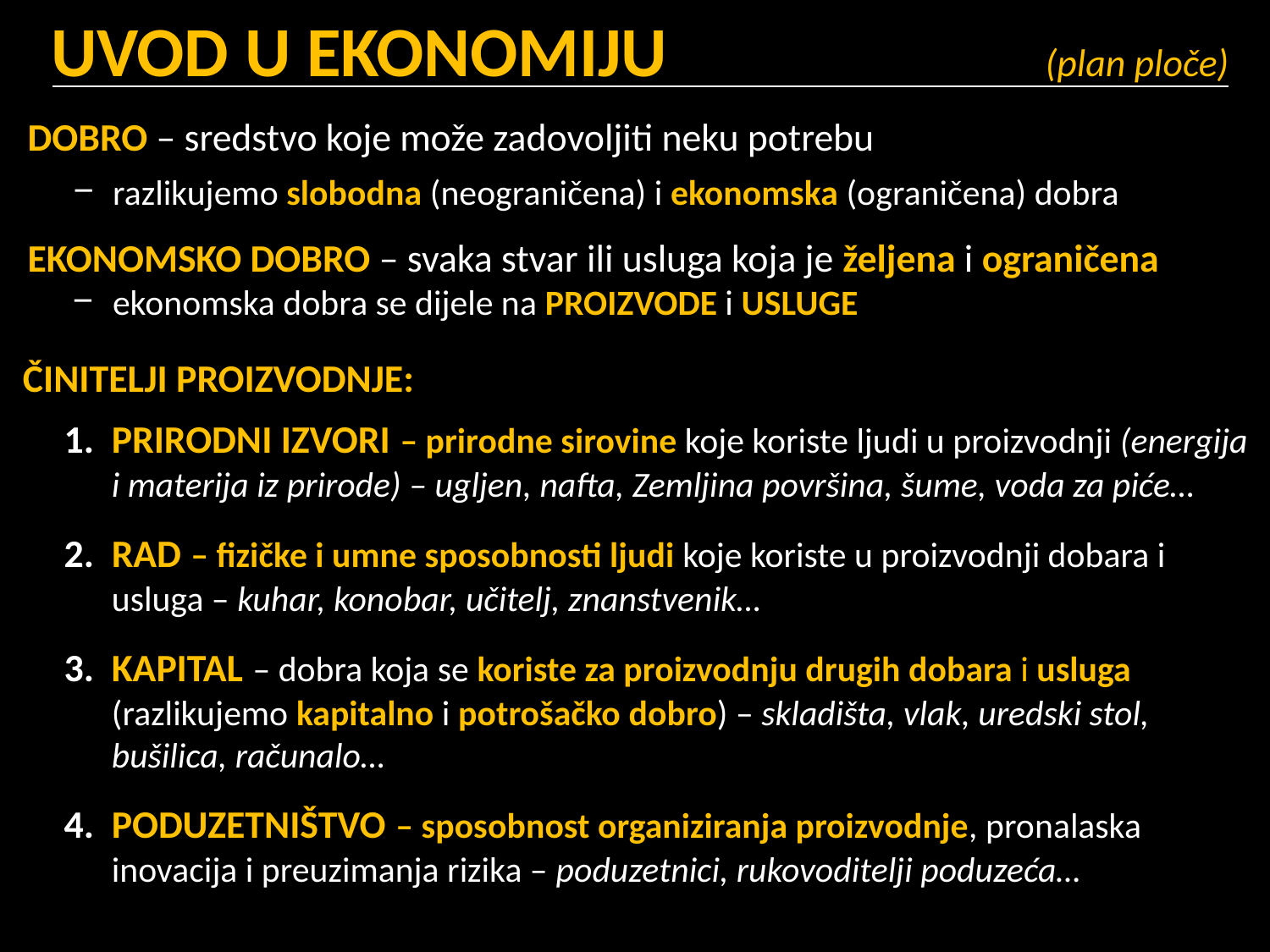

# UVOD U EKONOMIJU 		 	      (plan ploče)
DOBRO – sredstvo koje može zadovoljiti neku potrebu
razlikujemo slobodna (neograničena) i ekonomska (ograničena) dobra
EKONOMSKO DOBRO – svaka stvar ili usluga koja je željena i ograničena
ekonomska dobra se dijele na PROIZVODE i USLUGE
ČINITELJI PROIZVODNJE:
PRIRODNI IZVORI – prirodne sirovine koje koriste ljudi u proizvodnji (energija i materija iz prirode) – ugljen, nafta, Zemljina površina, šume, voda za piće…
RAD – fizičke i umne sposobnosti ljudi koje koriste u proizvodnji dobara i usluga – kuhar, konobar, učitelj, znanstvenik…
KAPITAL – dobra koja se koriste za proizvodnju drugih dobara i usluga (razlikujemo kapitalno i potrošačko dobro) – skladišta, vlak, uredski stol, bušilica, računalo…
PODUZETNIŠTVO – sposobnost organiziranja proizvodnje, pronalaska inovacija i preuzimanja rizika – poduzetnici, rukovoditelji poduzeća…